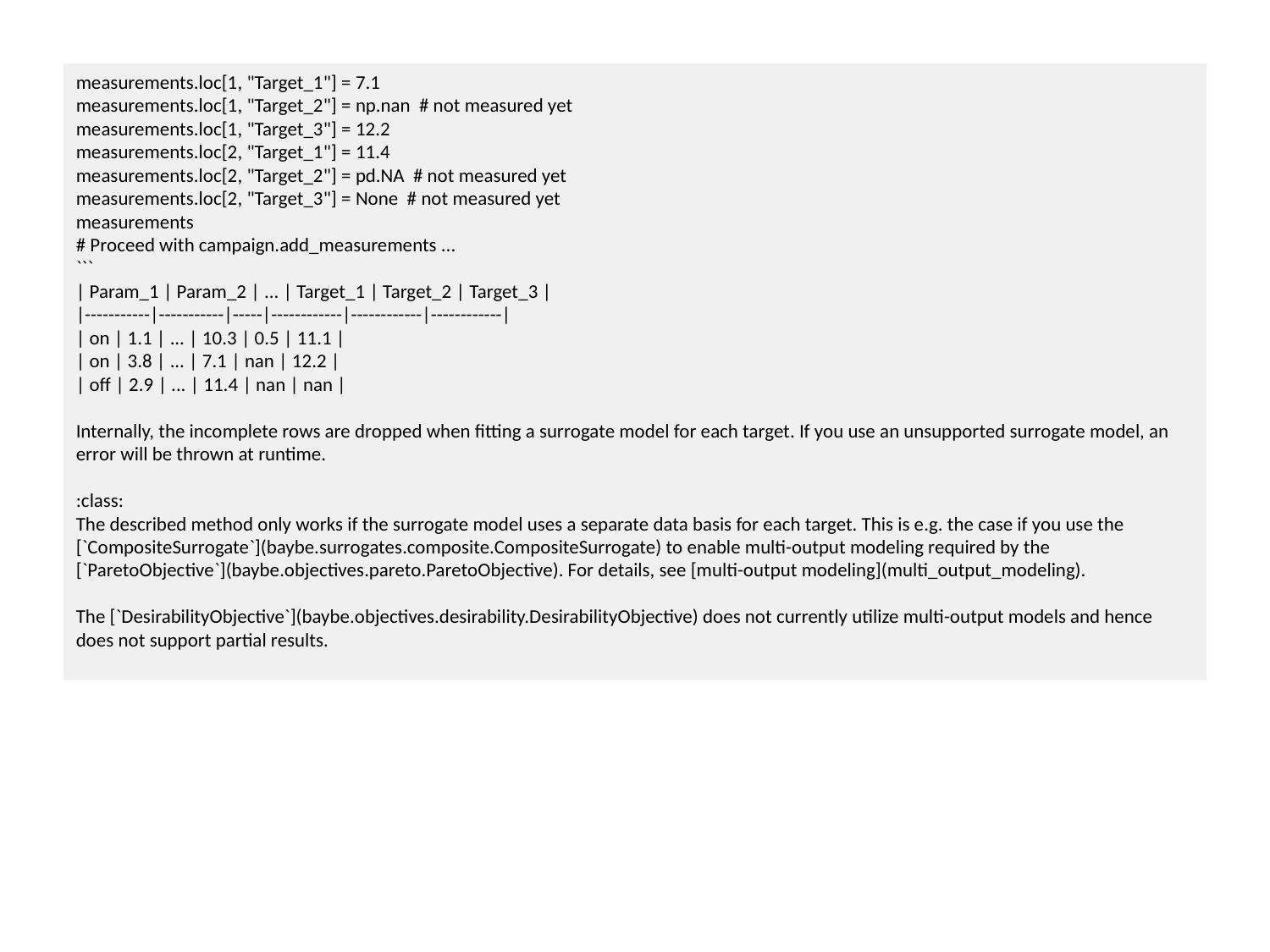

measurements.loc[1, "Target_1"] = 7.1
measurements.loc[1, "Target_2"] = np.nan  # not measured yet
measurements.loc[1, "Target_3"] = 12.2
measurements.loc[2, "Target_1"] = 11.4
measurements.loc[2, "Target_2"] = pd.NA  # not measured yet
measurements.loc[2, "Target_3"] = None  # not measured yet
measurements
# Proceed with campaign.add_measurements ...
```
| Param_1 | Param_2 | ... | Target_1 | Target_2 | Target_3 | |-----------|-----------|-----|------------|------------|------------| | on | 1.1 | ... | 10.3 | 0.5 | 11.1 | | on | 3.8 | ... | 7.1 | nan | 12.2 | | off | 2.9 | ... | 11.4 | nan | nan |

Internally, the incomplete rows are dropped when fitting a surrogate model for each target. If you use an unsupported surrogate model, an error will be thrown at runtime.

:class:
The described method only works if the surrogate model uses a separate data basis for each target. This is e.g. the case if you use the [`CompositeSurrogate`](baybe.surrogates.composite.CompositeSurrogate) to enable multi-output modeling required by the [`ParetoObjective`](baybe.objectives.pareto.ParetoObjective). For details, see [multi-output modeling](multi_output_modeling).

The [`DesirabilityObjective`](baybe.objectives.desirability.DesirabilityObjective) does not currently utilize multi-output models and hence does not support partial results.